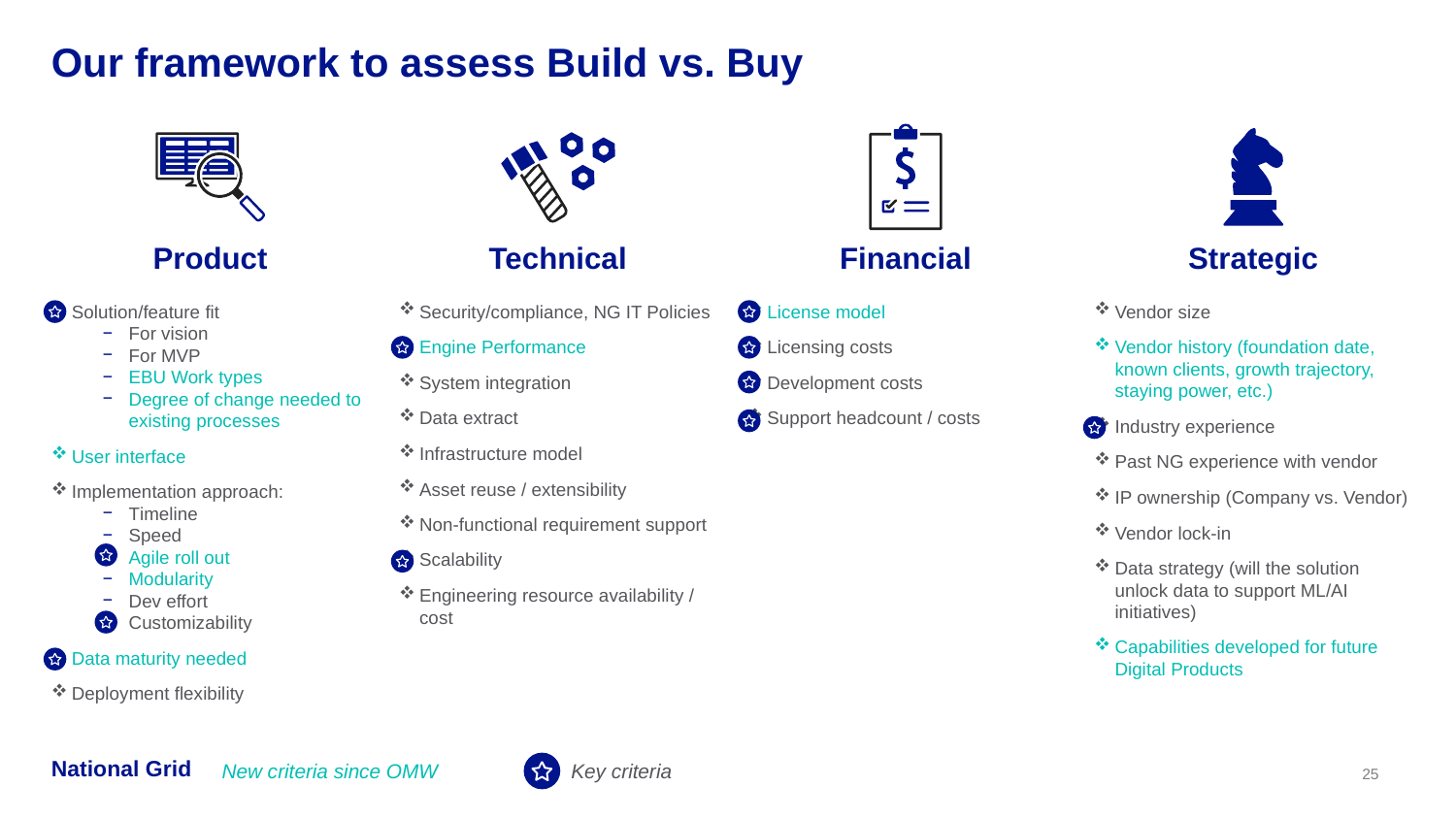

# Our framework to assess Build vs. Buy

Product
Technical
Financial
Strategic

Solution/feature fit
For vision
For MVP
EBU Work types
Degree of change needed to existing processes
User interface
Implementation approach:
Timeline
Speed
Agile roll out
Modularity
Dev effort
Customizability
Data maturity needed
Deployment flexibility
Security/compliance, NG IT Policies
Engine Performance
System integration
Data extract
Infrastructure model
Asset reuse / extensibility
Non-functional requirement support
Scalability
Engineering resource availability / cost
License model
Licensing costs
Development costs
Support headcount / costs
Vendor size
Vendor history (foundation date, known clients, growth trajectory, staying power, etc.)
Industry experience
Past NG experience with vendor
IP ownership (Company vs. Vendor)
Vendor lock-in
Data strategy (will the solution unlock data to support ML/AI initiatives)
Capabilities developed for future Digital Products

New criteria since OMW
Key criteria